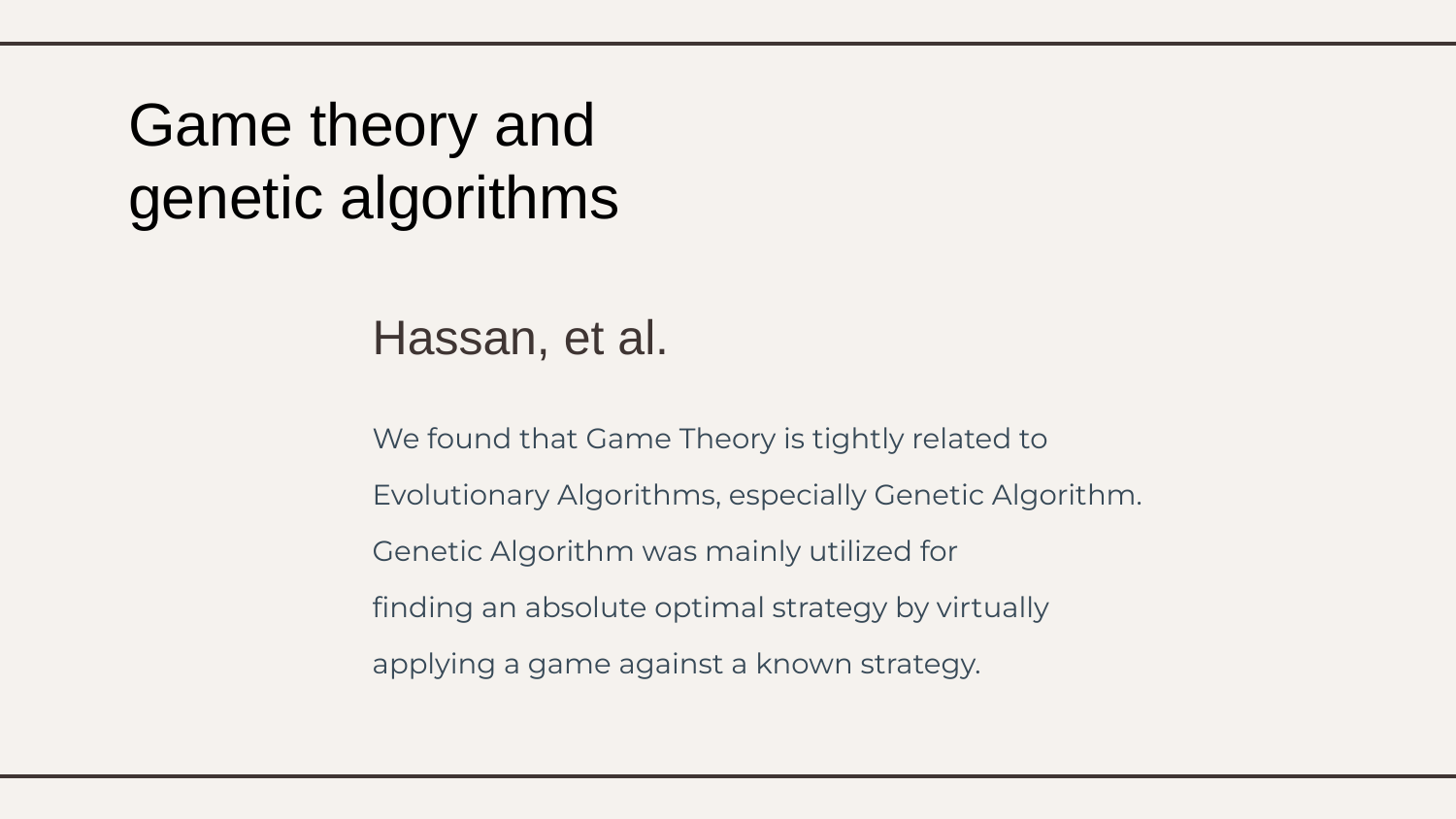

# Game theory and genetic algorithms
Hassan, et al.
We found that Game Theory is tightly related to Evolutionary Algorithms, especially Genetic Algorithm. Genetic Algorithm was mainly utilized for
finding an absolute optimal strategy by virtually applying a game against a known strategy.